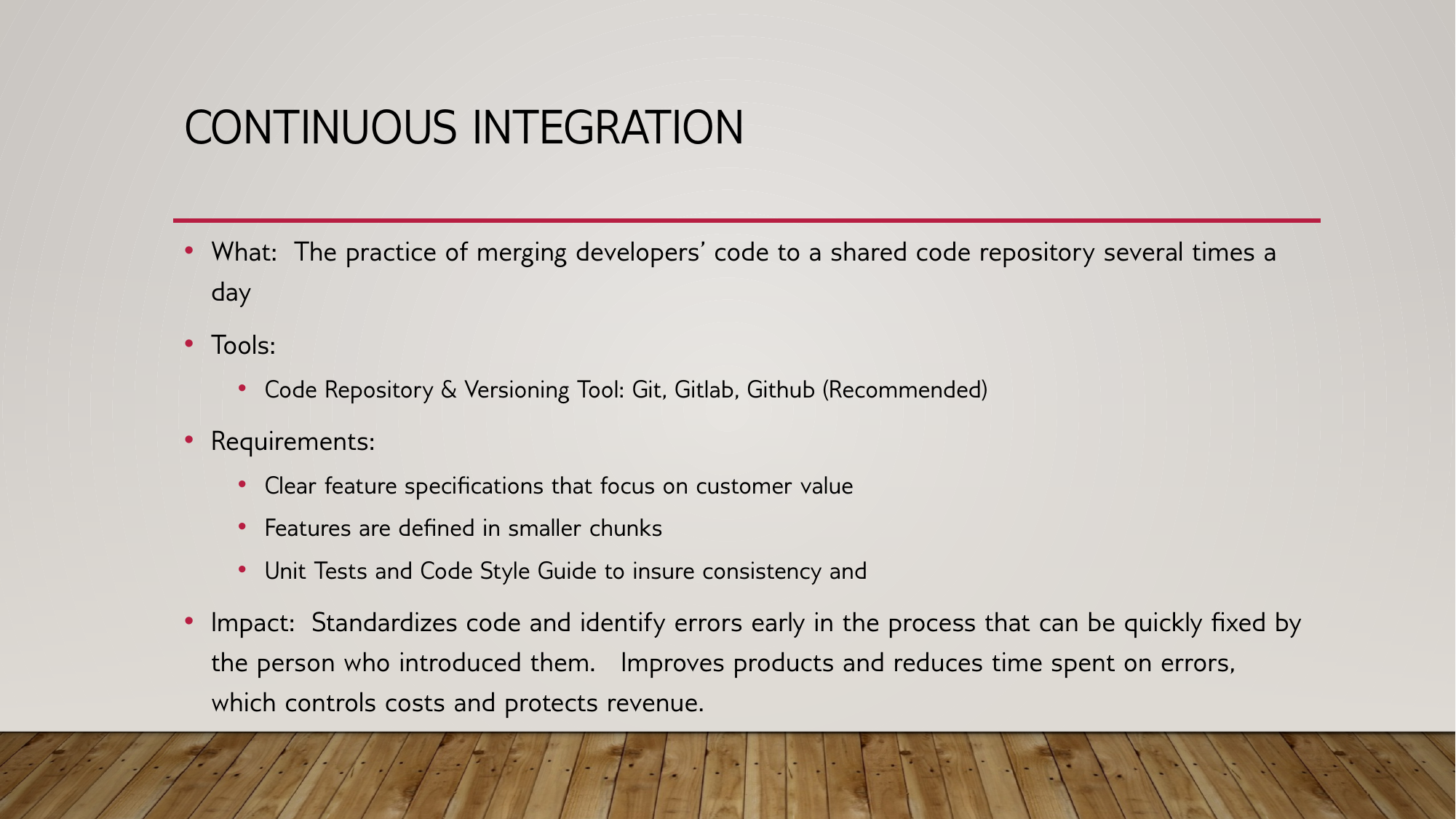

# continuous integration
What:  The practice of merging developers’ code to a shared code repository several times a day
Tools:
Code Repository & Versioning Tool: Git, Gitlab, Github (Recommended)
Requirements:
Clear feature specifications that focus on customer value
Features are defined in smaller chunks
Unit Tests and Code Style Guide to insure consistency and
Impact:  Standardizes code and identify errors early in the process that can be quickly fixed by the person who introduced them.   Improves products and reduces time spent on errors, which controls costs and protects revenue.